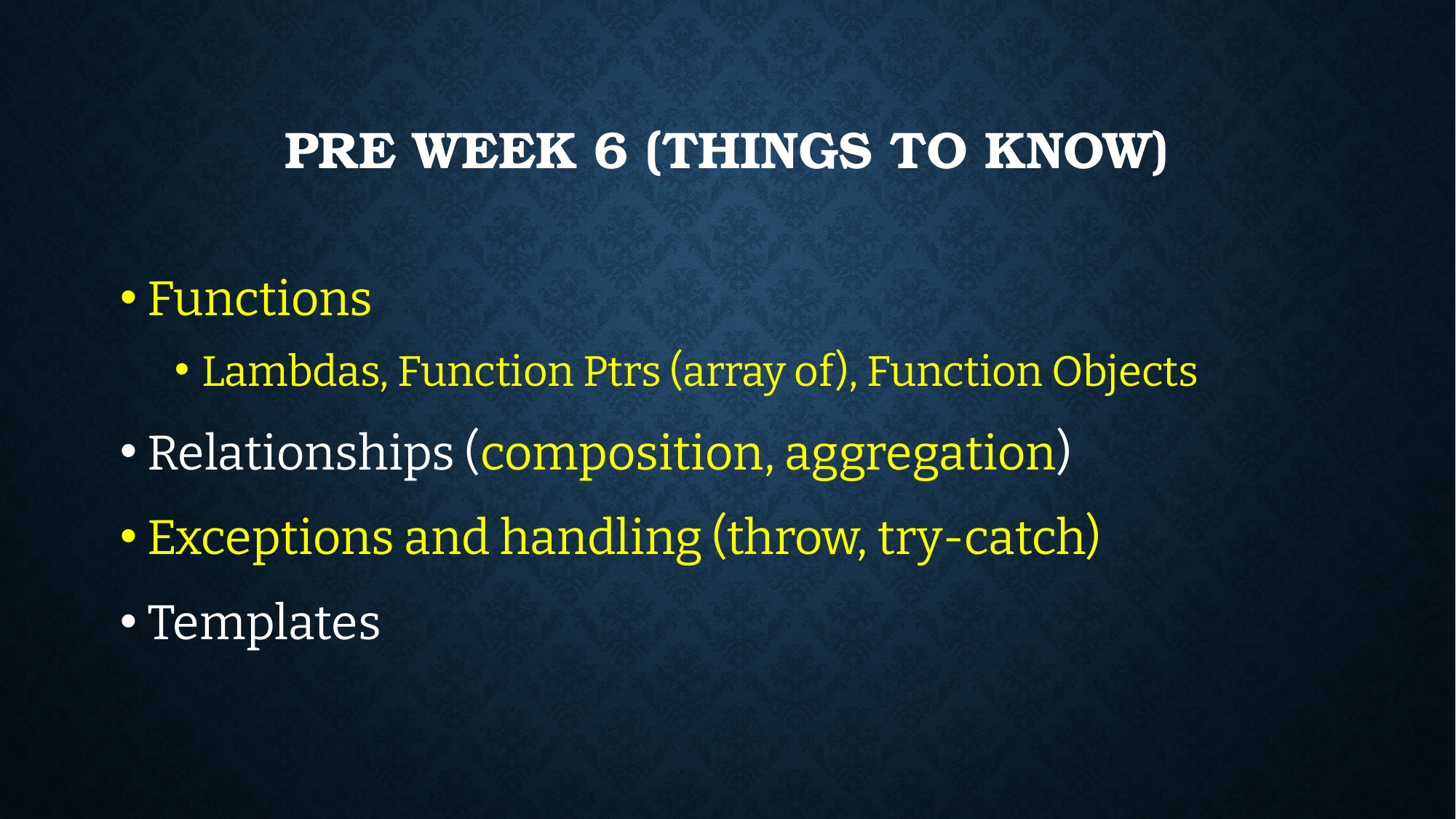

# Pre week 6 (Things to Know)
Functions
Lambdas, Function Ptrs (array of), Function Objects
Relationships (composition, aggregation)
Exceptions and handling (throw, try-catch)
Templates